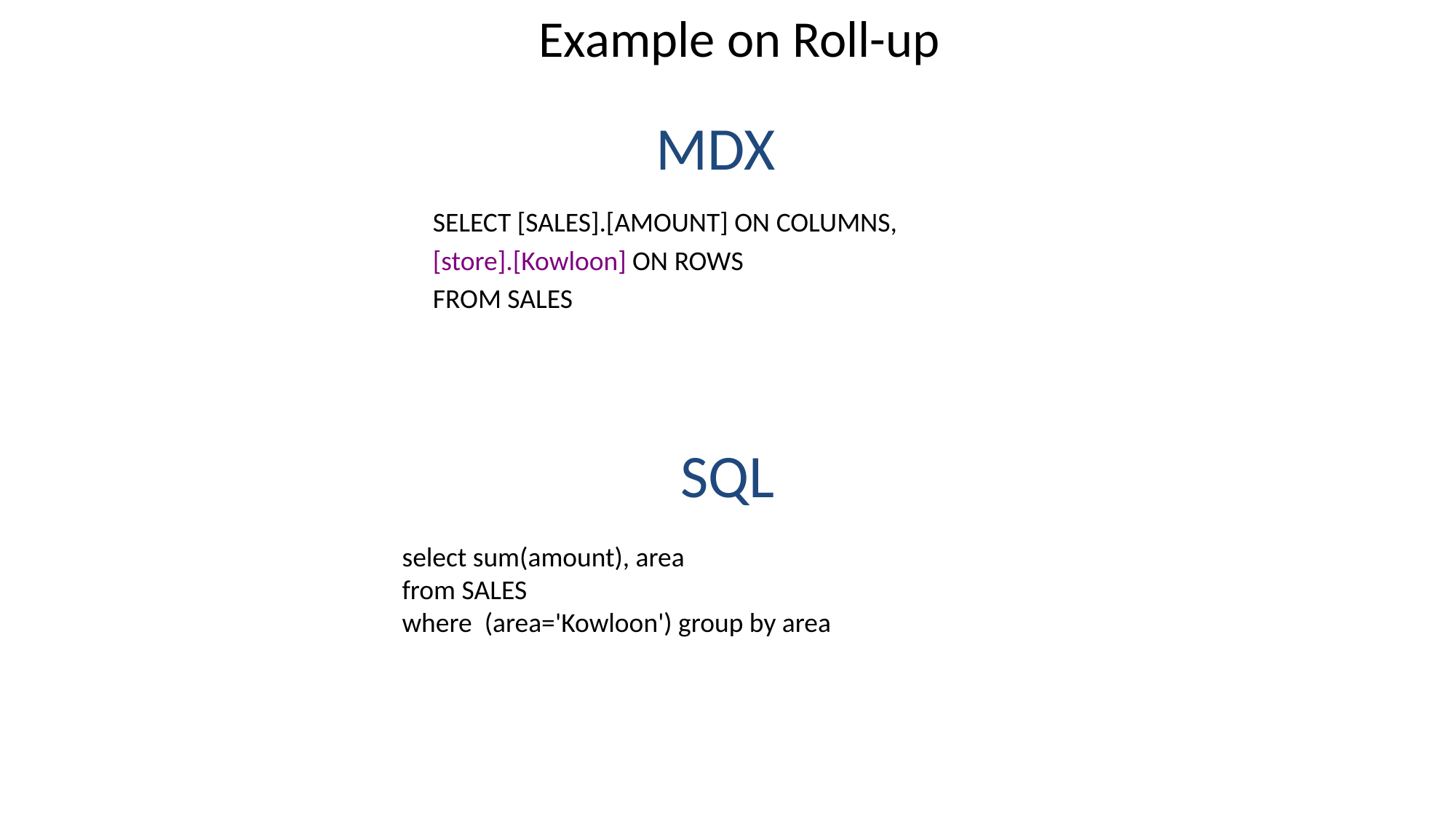

# Example on Roll-up
MDX
SELECT [SALES].[AMOUNT] ON COLUMNS,
[store].[Kowloon] ON ROWS
FROM SALES

SQL
select sum(amount), area
from SALES
where  (area='Kowloon') group by area